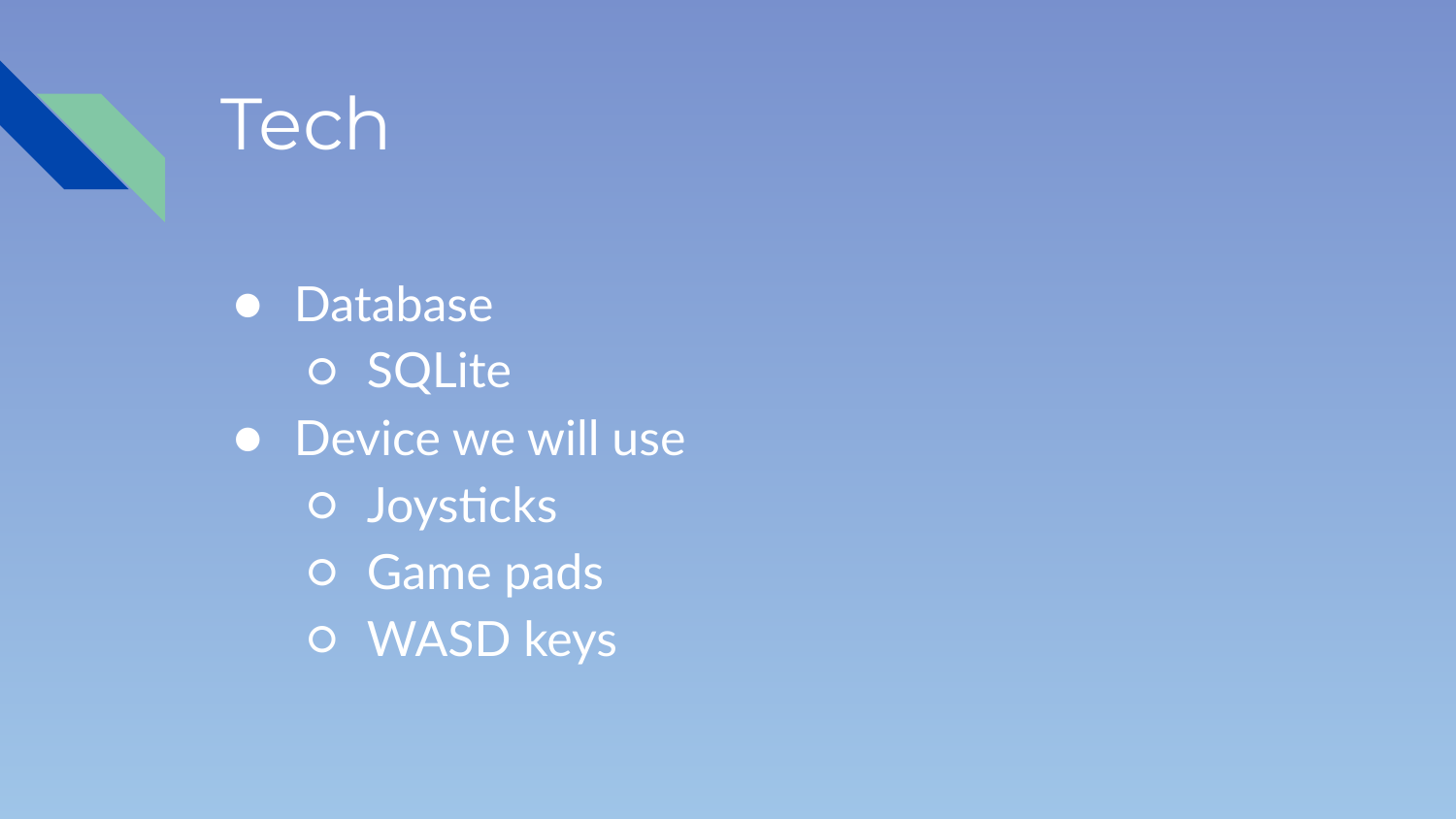

# Tech
Database
SQLite
Device we will use
Joysticks
Game pads
WASD keys